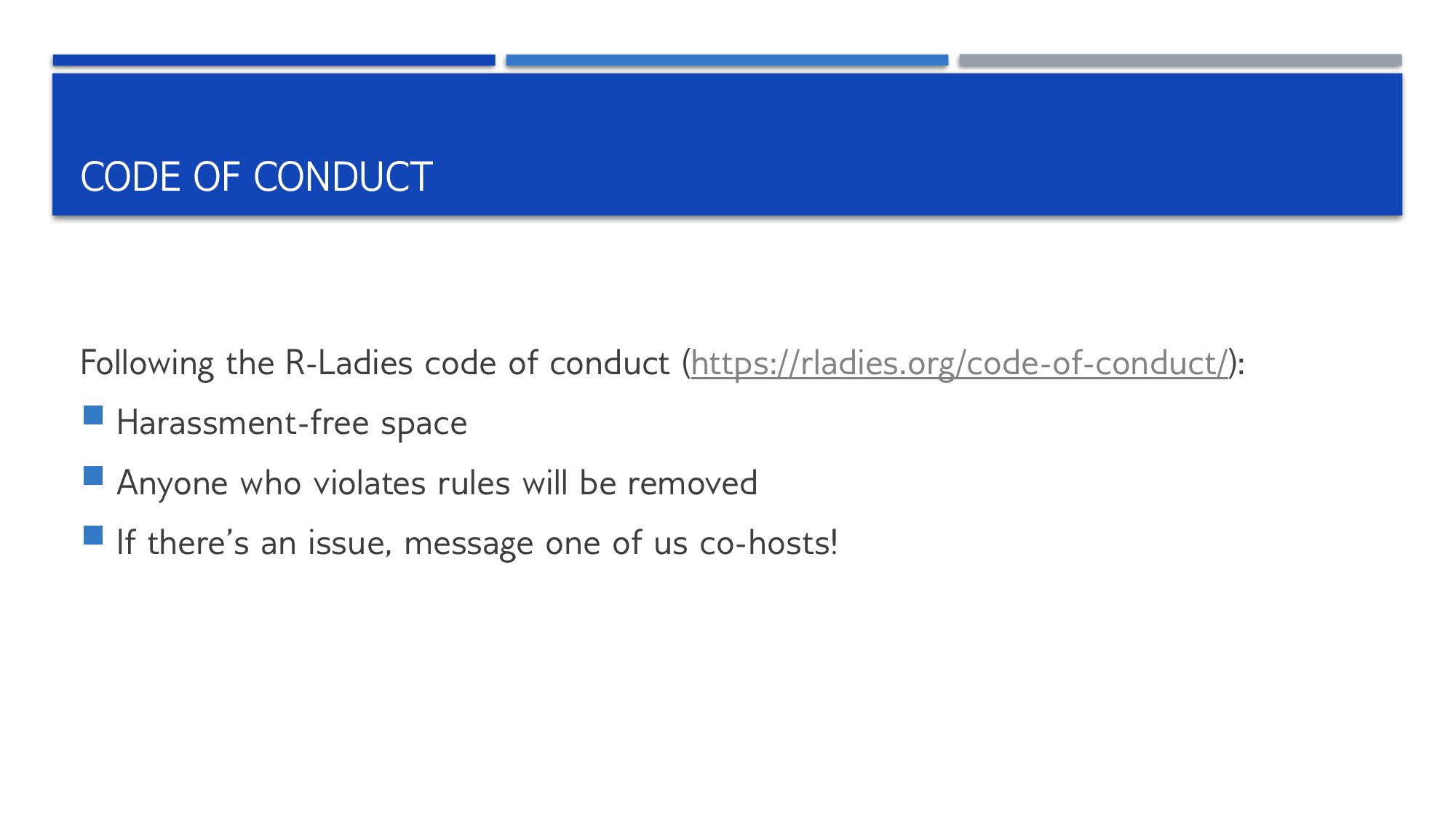

# Code of conduct
Following the R-Ladies code of conduct (https://rladies.org/code-of-conduct/):
Harassment-free space
Anyone who violates rules will be removed
If there’s an issue, message one of us co-hosts!